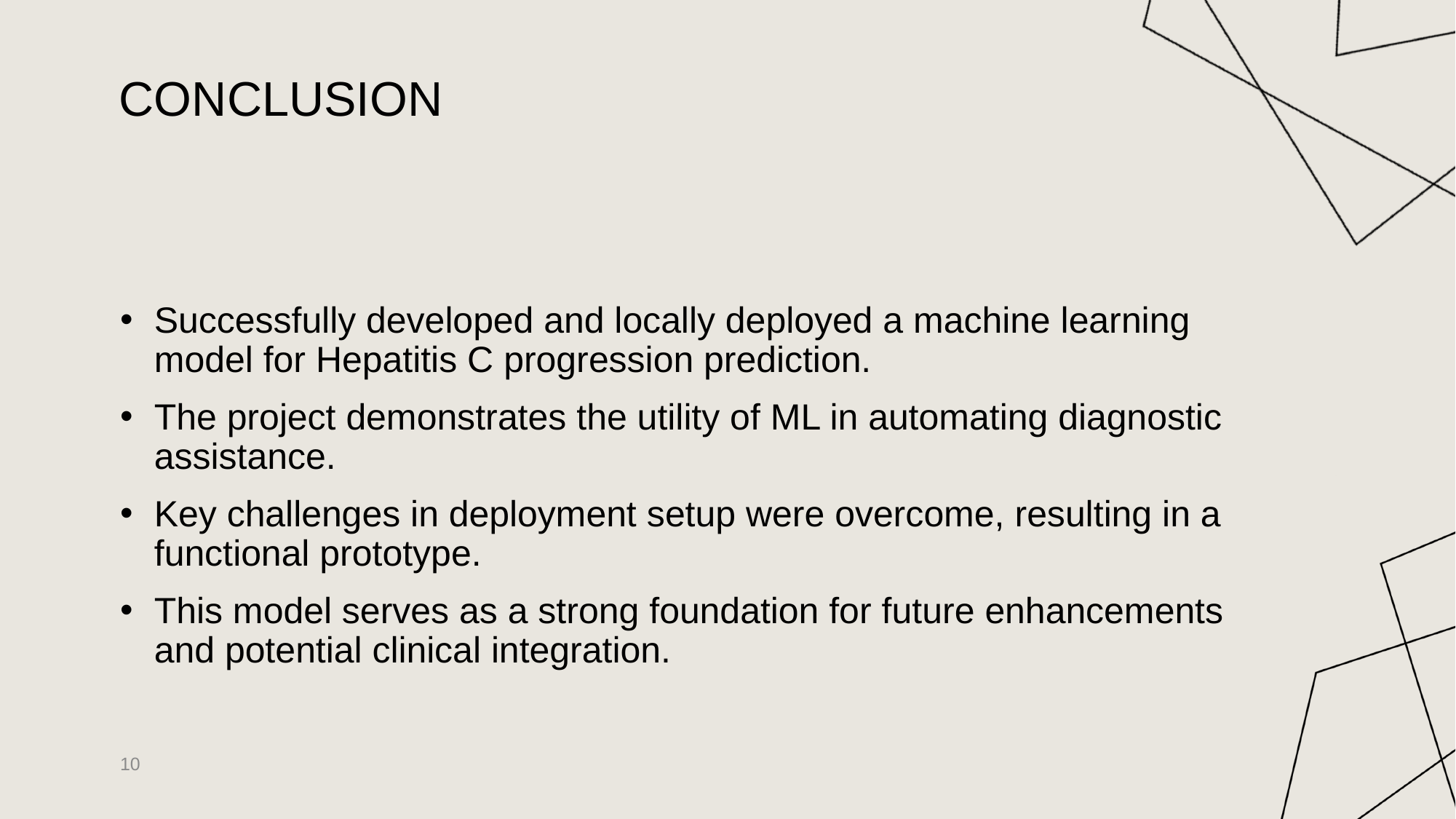

# Conclusion

Successfully developed and locally deployed a machine learning model for Hepatitis C progression prediction.
The project demonstrates the utility of ML in automating diagnostic assistance.
Key challenges in deployment setup were overcome, resulting in a functional prototype.
This model serves as a strong foundation for future enhancements and potential clinical integration.

10